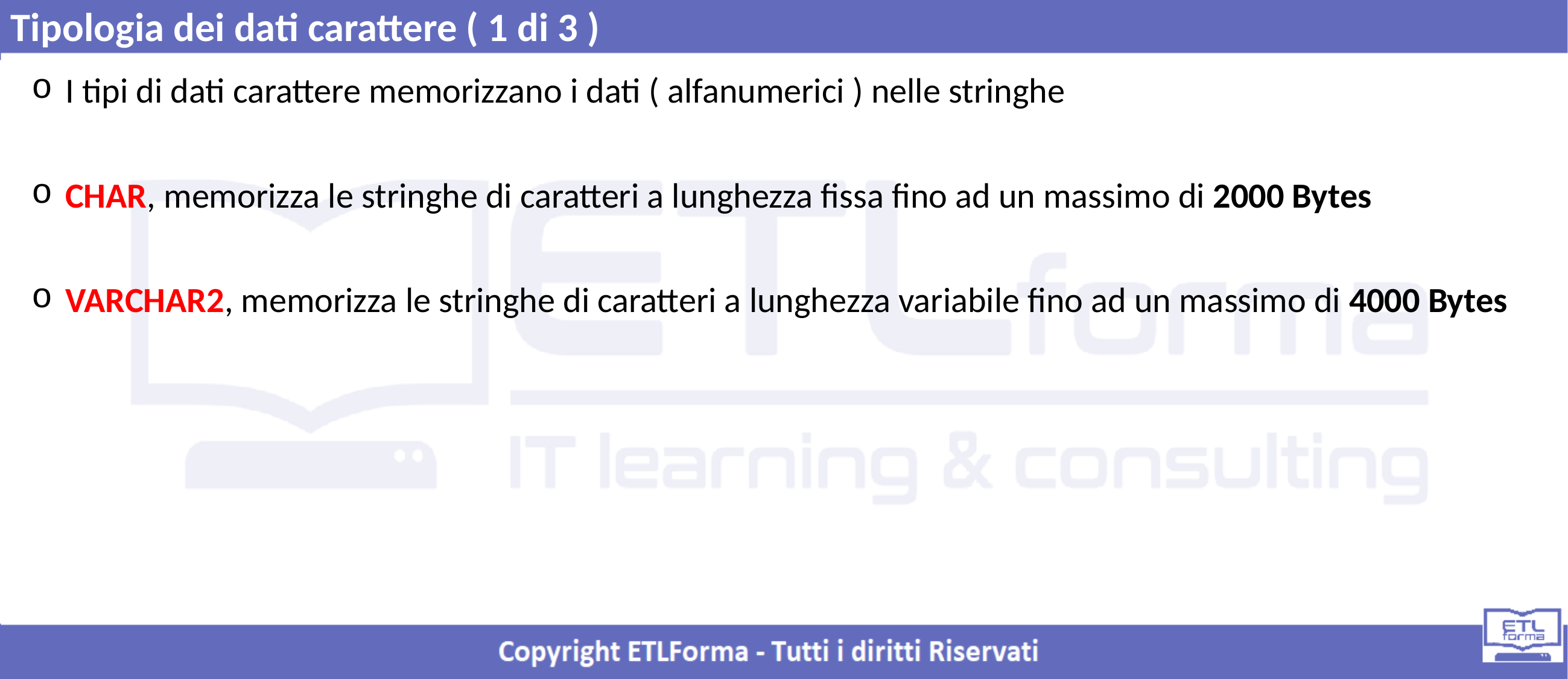

Tipologia dei dati carattere ( 1 di 3 )
I tipi di dati carattere memorizzano i dati ( alfanumerici ) nelle stringhe

CHAR, memorizza le stringhe di caratteri a lunghezza fissa fino ad un massimo di 2000 Bytes

VARCHAR2, memorizza le stringhe di caratteri a lunghezza variabile fino ad un massimo di 4000 Bytes